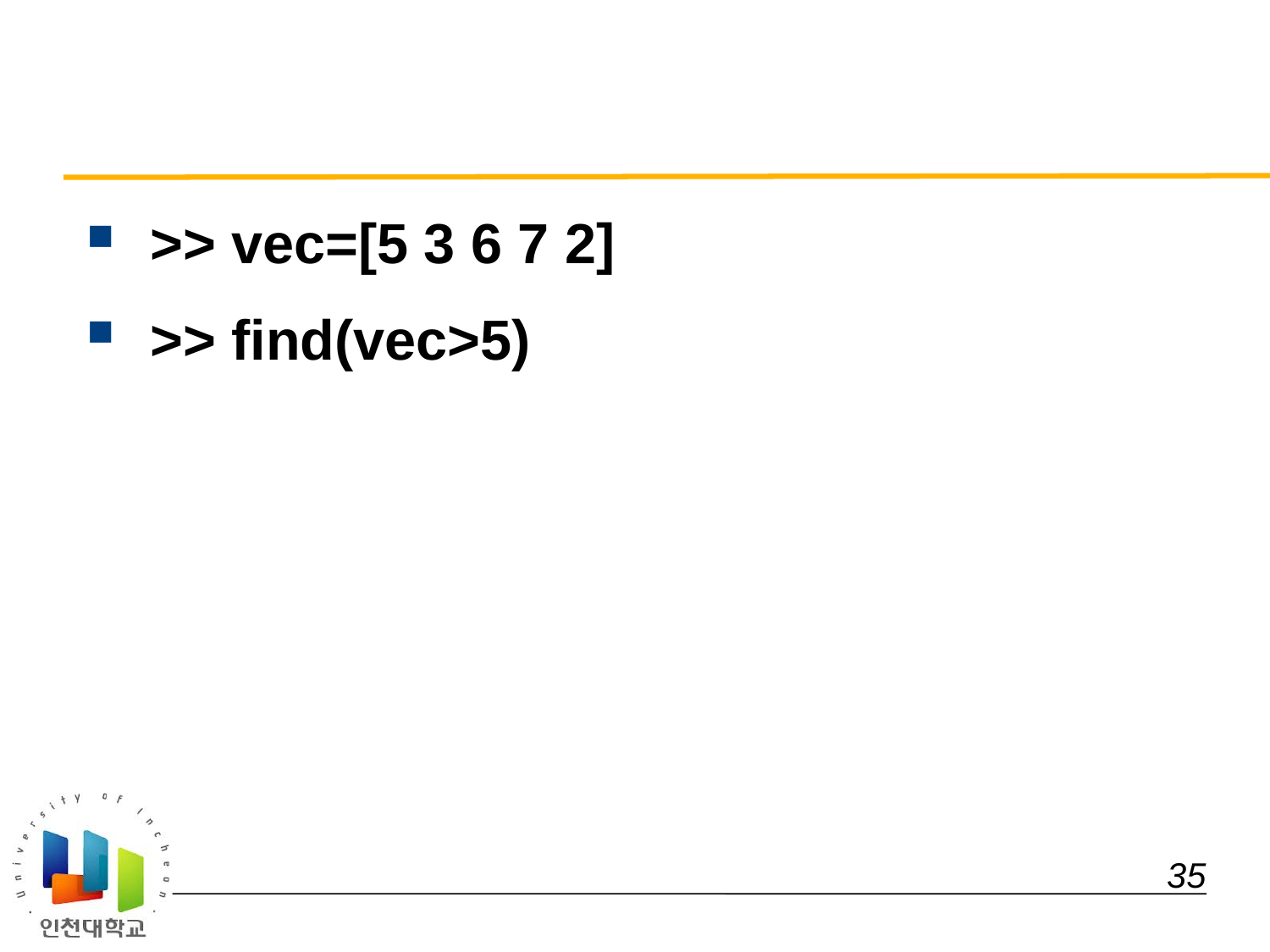

#
 >> vec=[5 3 6 7 2]
 >> find(vec>5)

 35